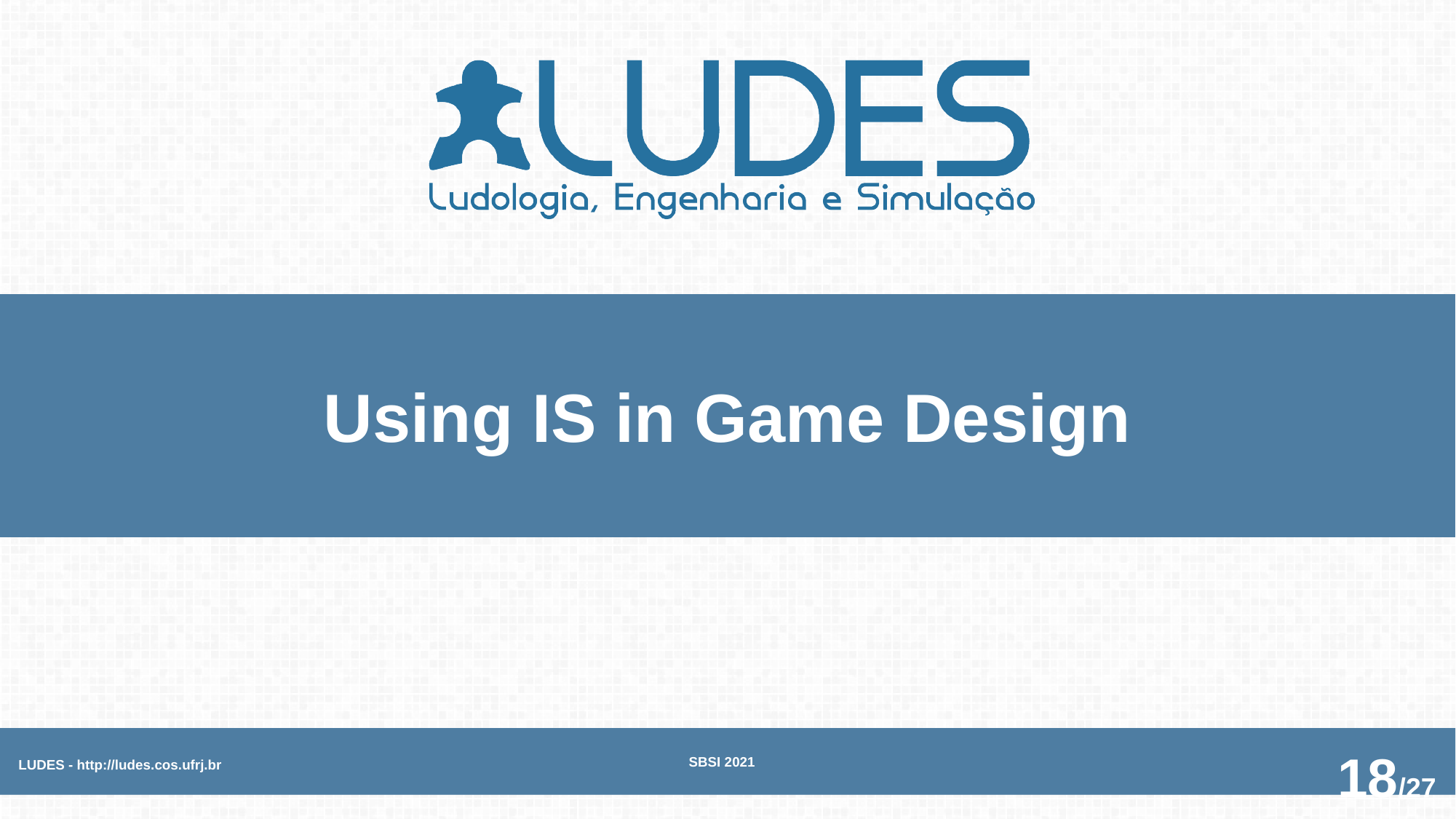

# Using IS in Game Design

SBSI 2021
LUDES - http://ludes.cos.ufrj.br
18/27